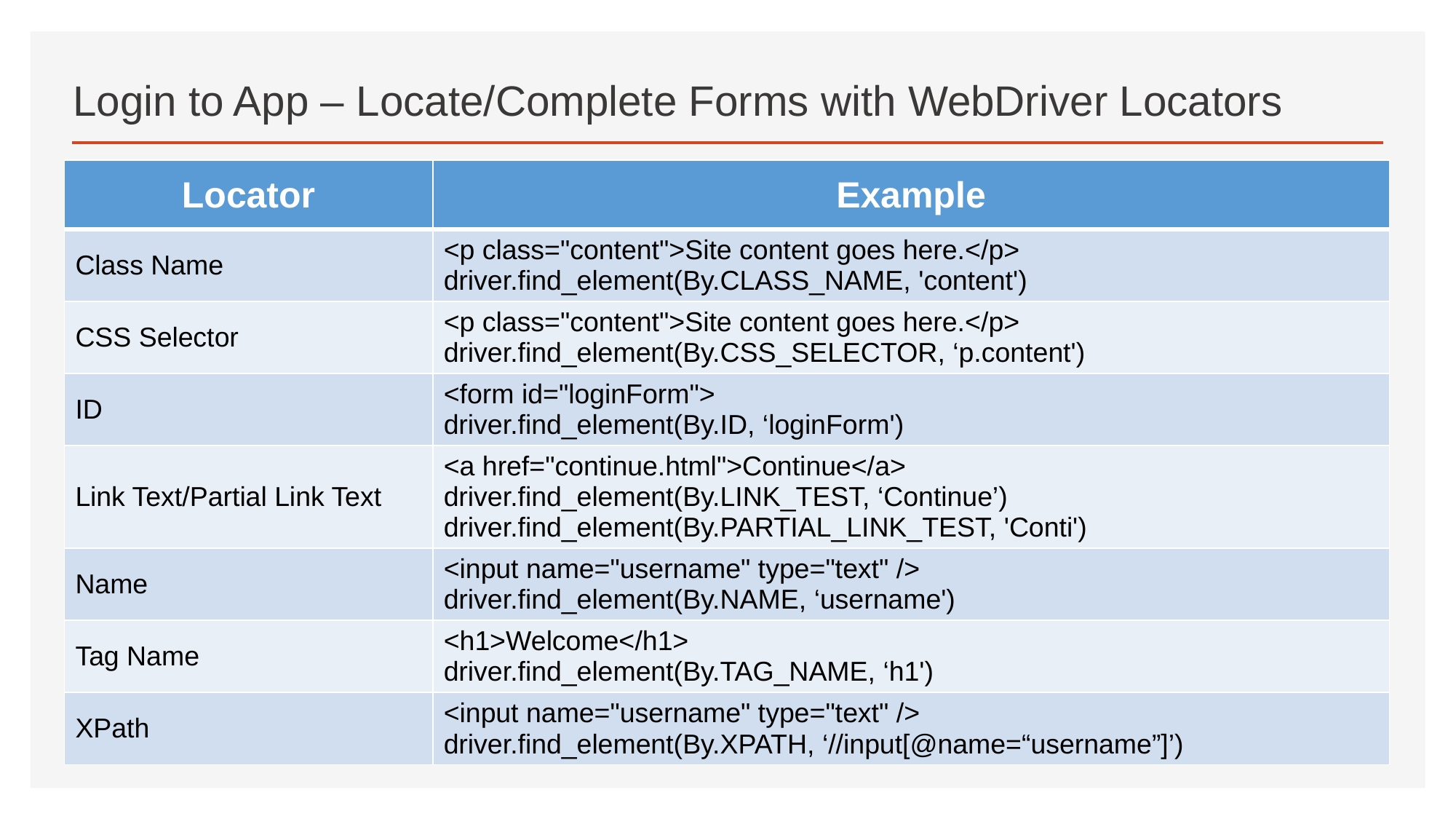

# Login to App – Locate/Complete Forms with WebDriver Locators
| Locator | Example |
| --- | --- |
| Class Name | <p class="content">Site content goes here.</p> driver.find\_element(By.CLASS\_NAME, 'content') |
| CSS Selector | <p class="content">Site content goes here.</p> driver.find\_element(By.CSS\_SELECTOR, ‘p.content') |
| ID | <form id="loginForm"> driver.find\_element(By.ID, ‘loginForm') |
| Link Text/Partial Link Text | <a href="continue.html">Continue</a> driver.find\_element(By.LINK\_TEST, ‘Continue’) driver.find\_element(By.PARTIAL\_LINK\_TEST, 'Conti') |
| Name | <input name="username" type="text" /> driver.find\_element(By.NAME, ‘username') |
| Tag Name | <h1>Welcome</h1> driver.find\_element(By.TAG\_NAME, ‘h1') |
| XPath | <input name="username" type="text" /> driver.find\_element(By.XPATH, ‘//input[@name=“username”]’) |